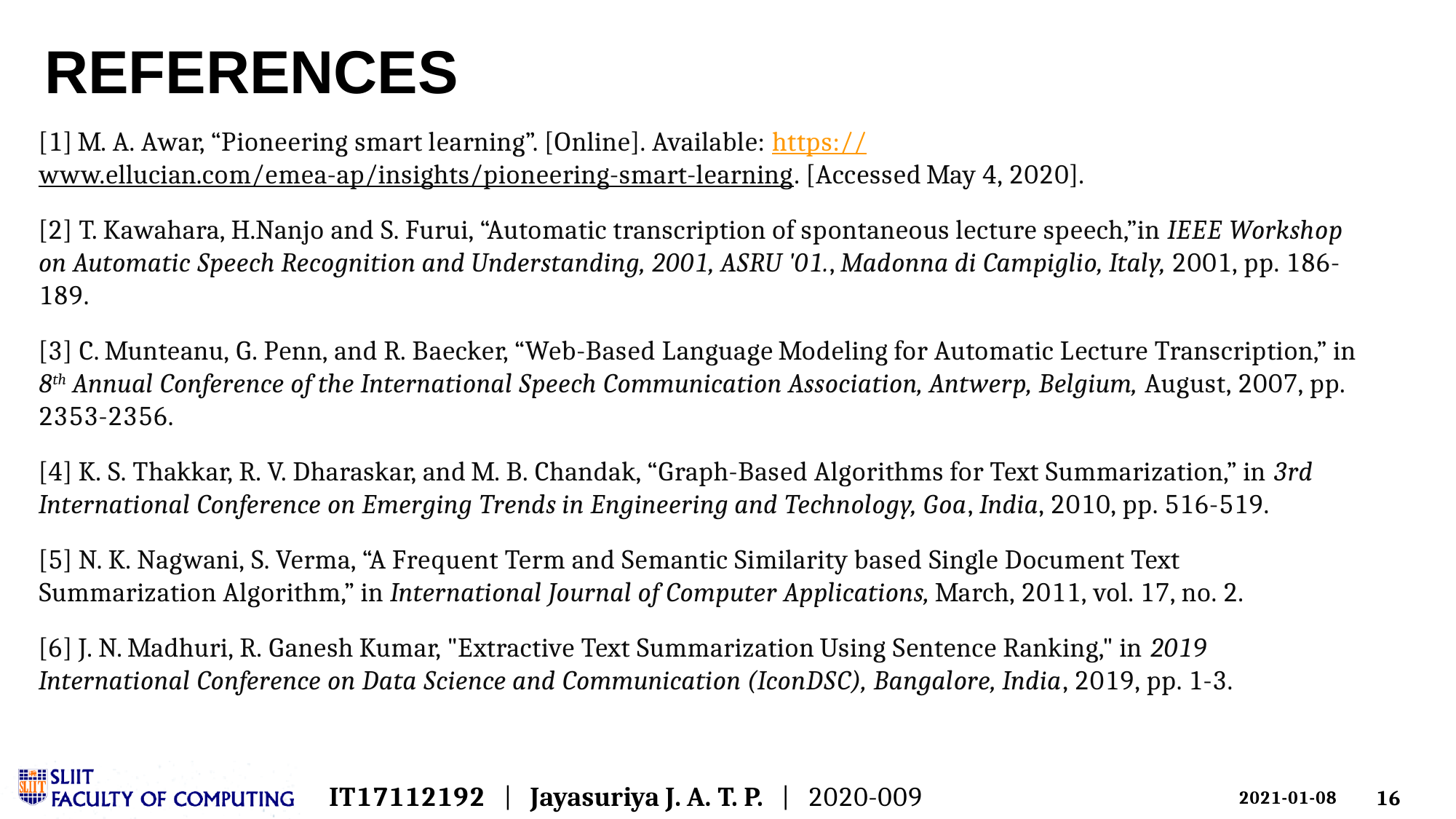

# References
[1] M. A. Awar, “Pioneering smart learning”. [Online]. Available: https://www.ellucian.com/emea-ap/insights/pioneering-smart-learning. [Accessed May 4, 2020].

[2] T. Kawahara, H.Nanjo and S. Furui, “Automatic transcription of spontaneous lecture speech,”in IEEE Workshop on Automatic Speech Recognition and Understanding, 2001, ASRU '01., Madonna di Campiglio, Italy, 2001, pp. 186-189.

[3] C. Munteanu, G. Penn, and R. Baecker, “Web-Based Language Modeling for Automatic Lecture Transcription,” in 8th Annual Conference of the International Speech Communication Association, Antwerp, Belgium, August, 2007, pp. 2353-2356.

[4] K. S. Thakkar, R. V. Dharaskar, and M. B. Chandak, “Graph-Based Algorithms for Text Summarization,” in 3rd International Conference on Emerging Trends in Engineering and Technology, Goa, India, 2010, pp. 516-519.

[5] N. K. Nagwani, S. Verma, “A Frequent Term and Semantic Similarity based Single Document Text Summarization Algorithm,” in International Journal of Computer Applications, March, 2011, vol. 17, no. 2.

[6] J. N. Madhuri, R. Ganesh Kumar, "Extractive Text Summarization Using Sentence Ranking," in 2019 International Conference on Data Science and Communication (IconDSC), Bangalore, India, 2019, pp. 1-3.
IT17112192   |   Jayasuriya J. A. T. P.   |   2020-009